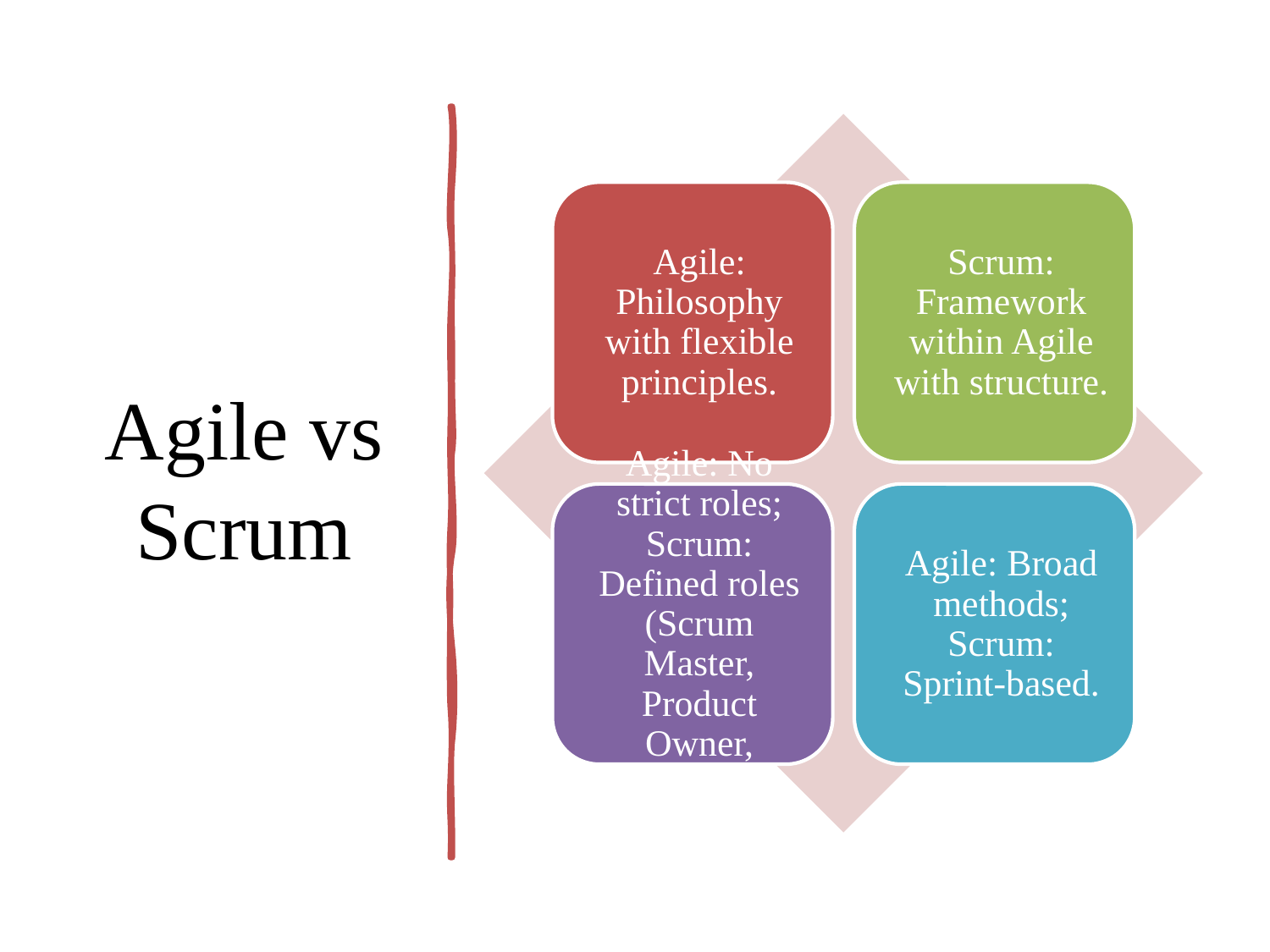

Agile: Philosophy with flexible principles.
Scrum: Framework within Agile with structure.
Agile: No strict roles; Scrum: Defined roles (Scrum Master, Product Owner, Team).
Agile: Broad methods; Scrum: Sprint-based.
# Agile vs Scrum